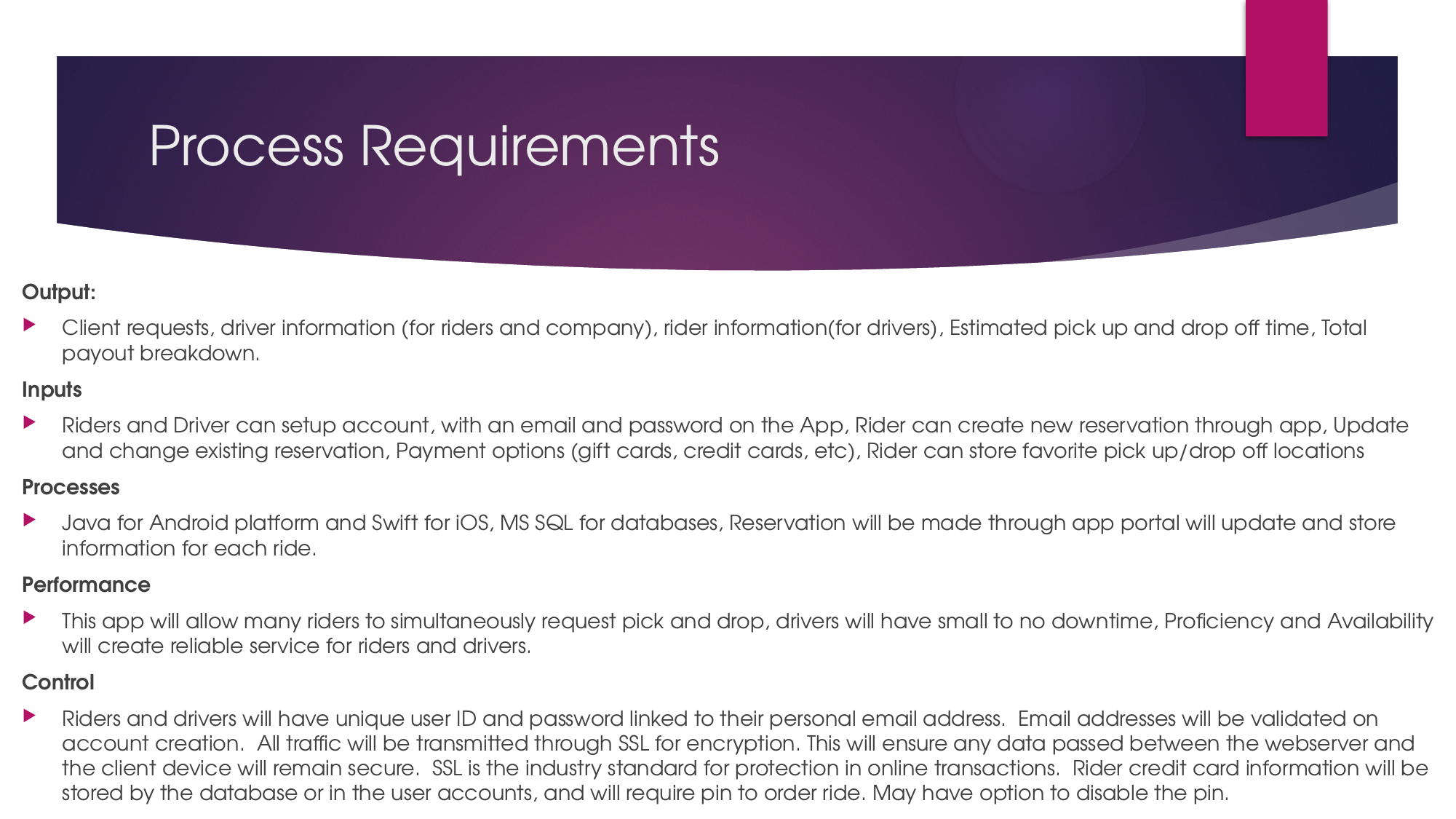

# Process Requirements
Output:
Client requests, driver information (for riders and company), rider information(for drivers), Estimated pick up and drop off time, Total payout breakdown.
Inputs
Riders and Driver can setup account, with an email and password on the App, Rider can create new reservation through app, Update and change existing reservation, Payment options (gift cards, credit cards, etc), Rider can store favorite pick up/drop off locations
Processes
Java for Android platform and Swift for iOS, MS SQL for databases, Reservation will be made through app portal will update and store information for each ride.
Performance
This app will allow many riders to simultaneously request pick and drop, drivers will have small to no downtime, Proficiency and Availability will create reliable service for riders and drivers.
Control
Riders and drivers will have unique user ID and password linked to their personal email address.  Email addresses will be validated on account creation.  All traffic will be transmitted through SSL for encryption. This will ensure any data passed between the webserver and the client device will remain secure.  SSL is the industry standard for protection in online transactions.  Rider credit card information will be stored by the database or in the user accounts, and will require pin to order ride. May have option to disable the pin.